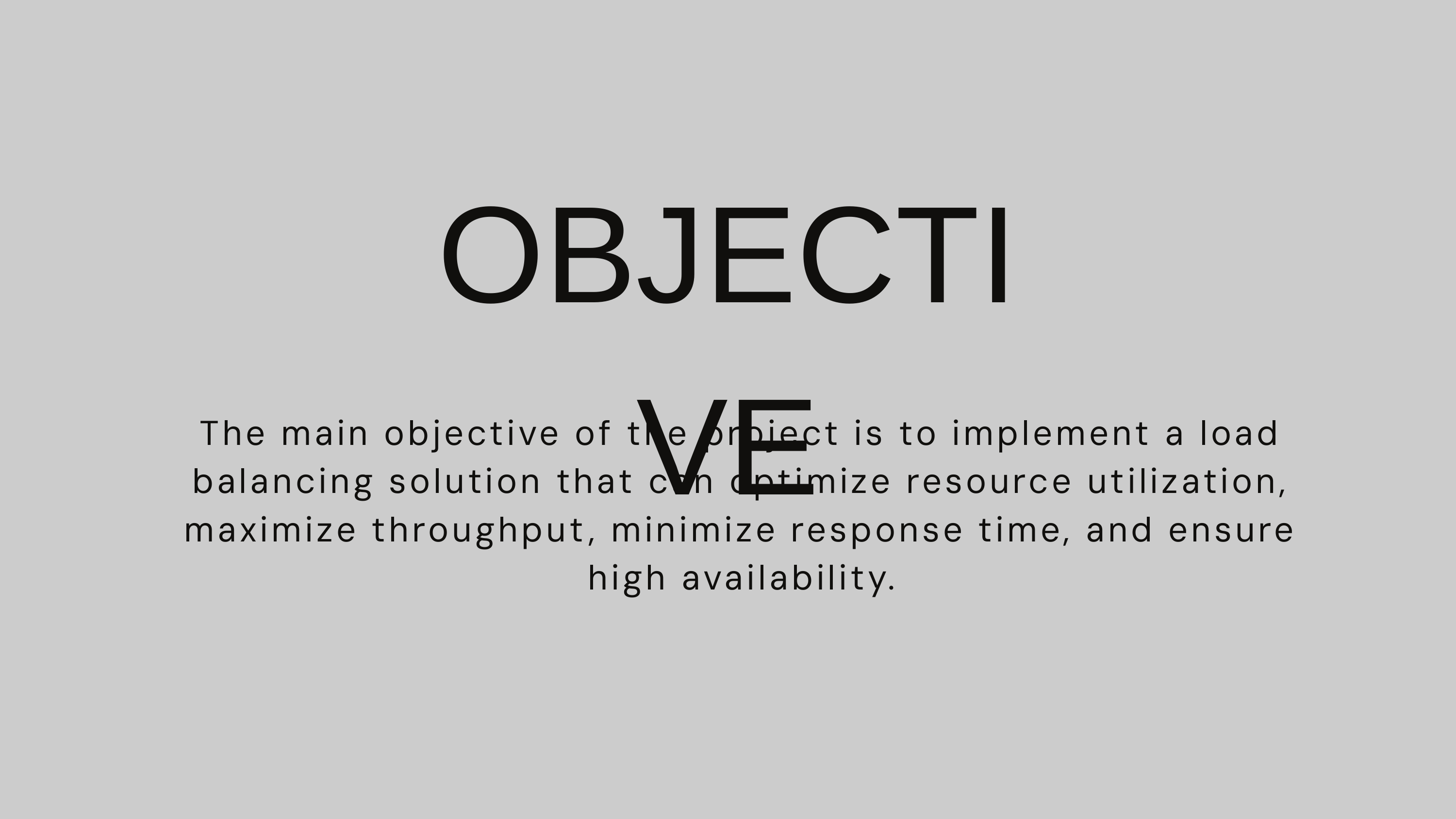

OBJECTIVE
The main objective of the project is to implement a load balancing solution that can optimize resource utilization, maximize throughput, minimize response time, and ensure high availability.